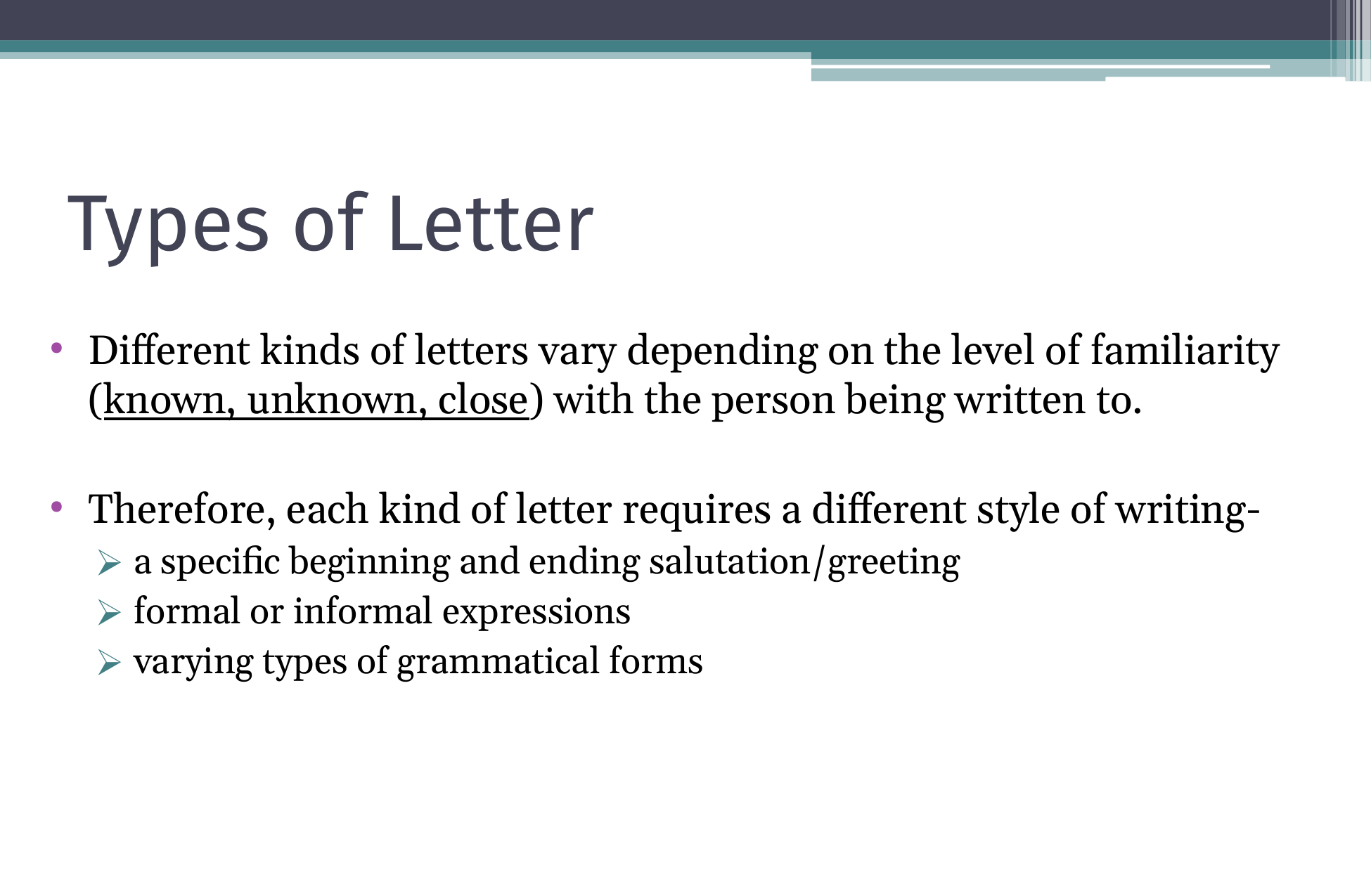

# Types of Letter
Different kinds of letters vary depending on the level of familiarity (known, unknown, close) with the person being written to.

Therefore, each kind of letter requires a different style of writing-
a specific beginning and ending salutation/greeting
formal or informal expressions
varying types of grammatical forms